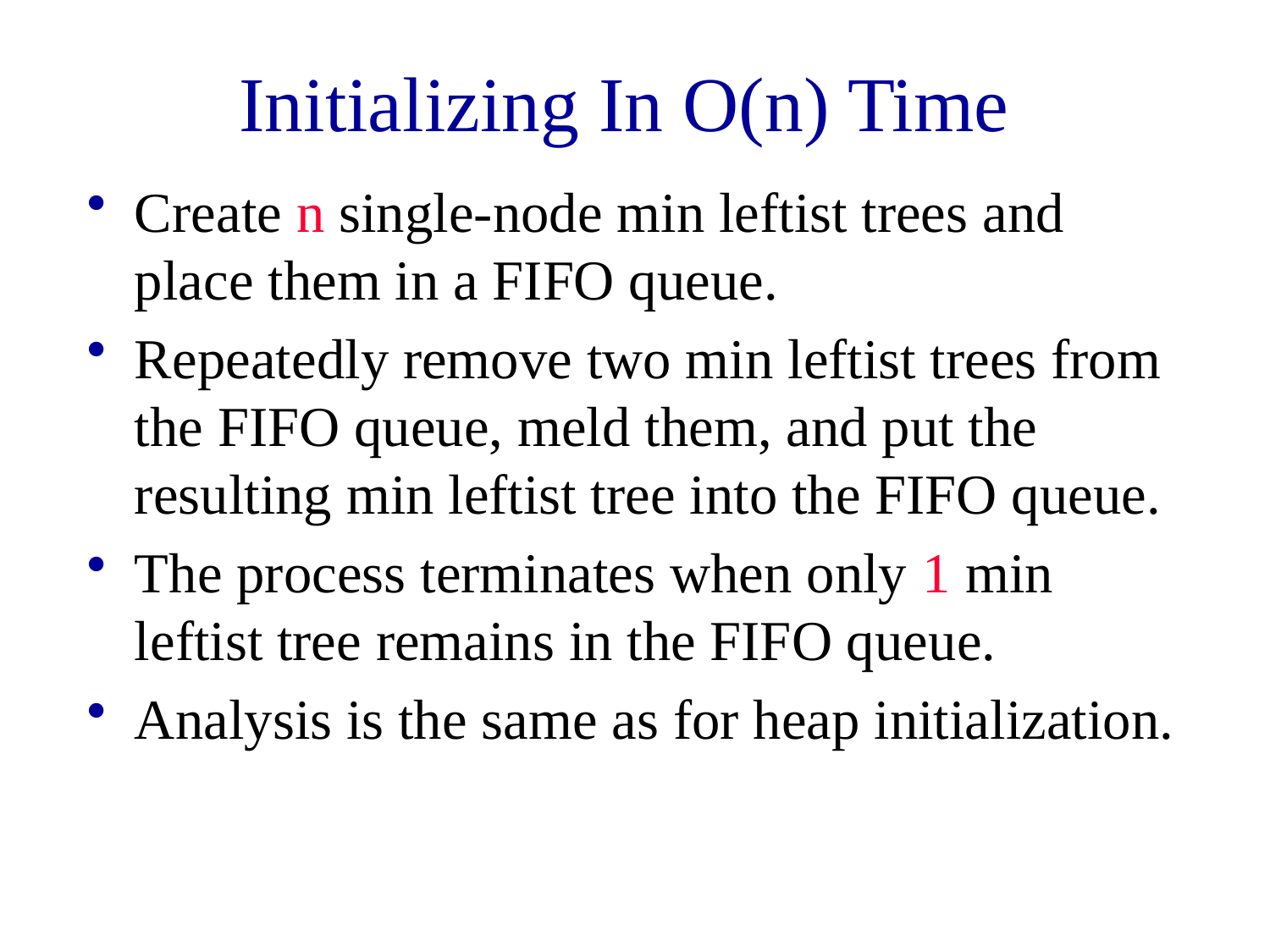

# Initializing In O(n) Time
Create n single-node min leftist trees and place them in a FIFO queue.
Repeatedly remove two min leftist trees from the FIFO queue, meld them, and put the resulting min leftist tree into the FIFO queue.
The process terminates when only 1 min leftist tree remains in the FIFO queue.
Analysis is the same as for heap initialization.